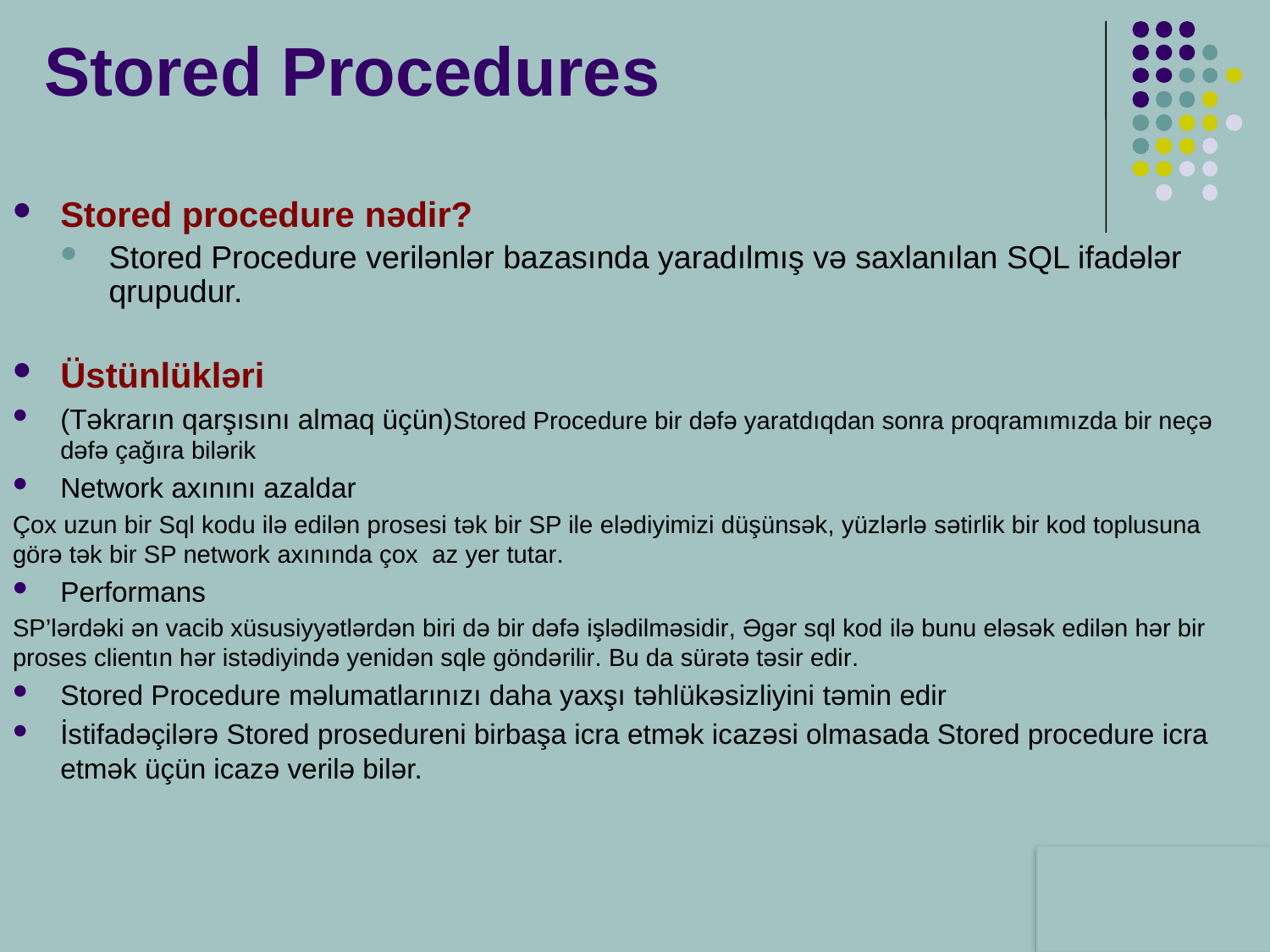

# Stored Procedures
Stored procedure nədir?
Stored Procedure verilənlər bazasında yaradılmış və saxlanılan SQL ifadələr qrupudur.

Üstünlükləri
(Təkrarın qarşısını almaq üçün)Stored Procedure bir dəfə yaratdıqdan sonra proqramımızda bir neçə dəfə çağıra bilərik
Network axınını azaldar
Çox uzun bir Sql kodu ilə edilən prosesi tək bir SP ile elədiyimizi düşünsək, yüzlərlə sətirlik bir kod toplusuna görə tək bir SP network axınında çox  az yer tutar.
Performans
SP’lərdəki ən vacib xüsusiyyətlərdən biri də bir dəfə işlədilməsidir, Əgər sql kod ilə bunu eləsək edilən hər bir proses clientın hər istədiyində yenidən sqle göndərilir. Bu da sürətə təsir edir.
Stored Procedure məlumatlarınızı daha yaxşı təhlükəsizliyini təmin edir
İstifadəçilərə Stored prosedureni birbaşa icra etmək icazəsi olmasada Stored procedure icra etmək üçün icazə verilə bilər.